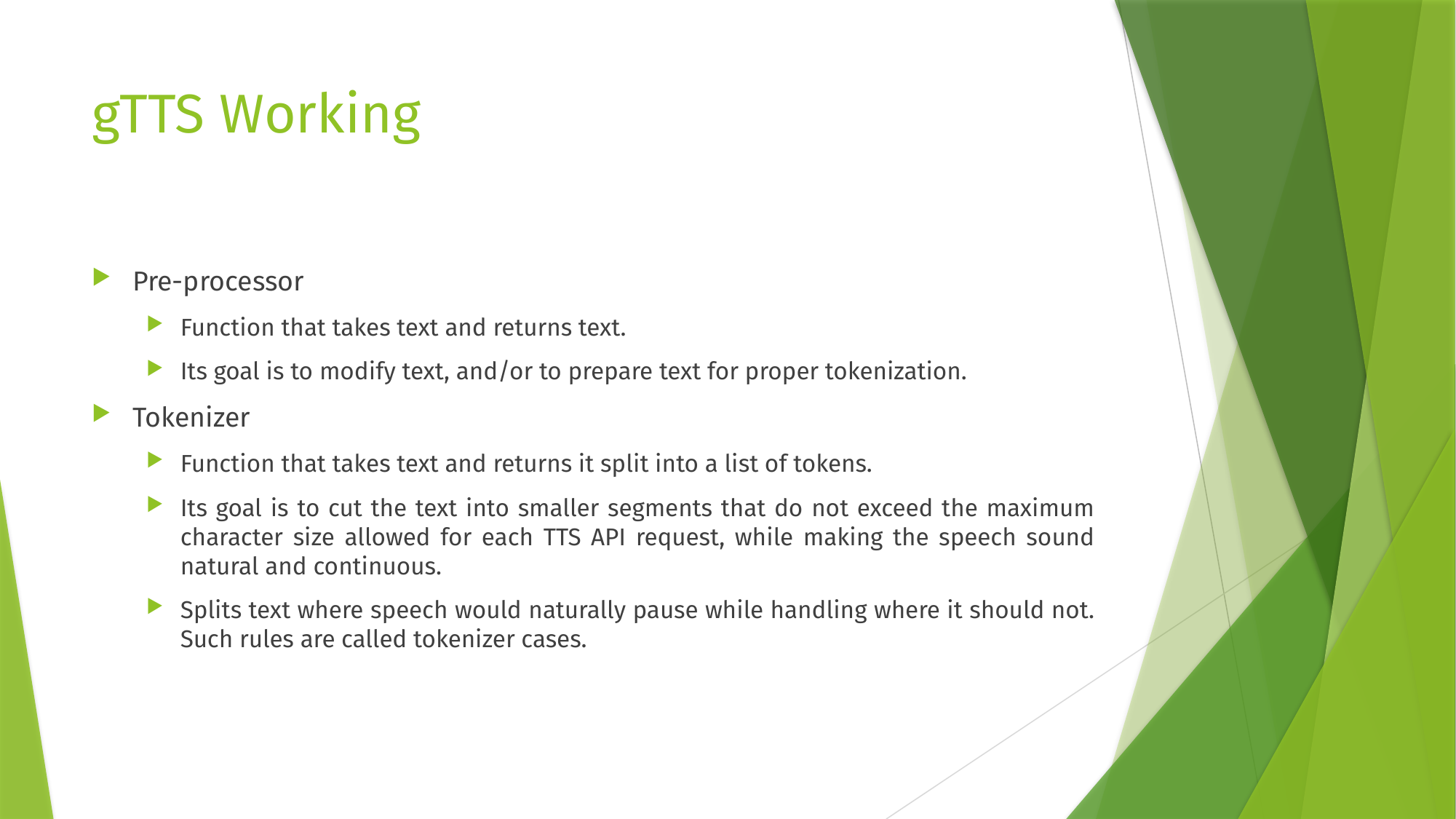

# gTTS Working
Pre-processor
Function that takes text and returns text.
Its goal is to modify text, and/or to prepare text for proper tokenization.
Tokenizer
Function that takes text and returns it split into a list of tokens.
Its goal is to cut the text into smaller segments that do not exceed the maximum character size allowed for each TTS API request, while making the speech sound natural and continuous.
Splits text where speech would naturally pause while handling where it should not. Such rules are called tokenizer cases.